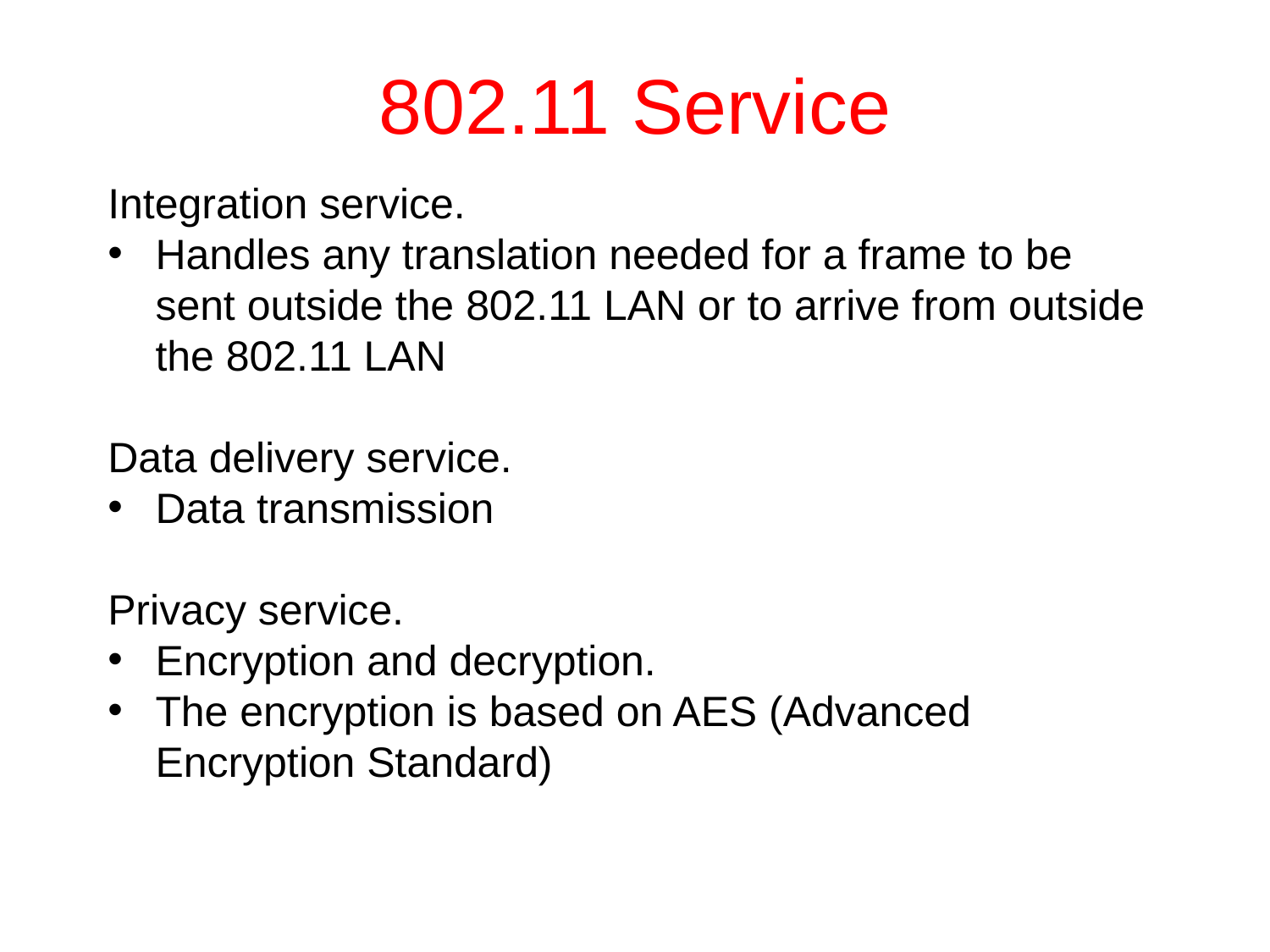

# 802.11 Service
Integration service.
Handles any translation needed for a frame to be sent outside the 802.11 LAN or to arrive from outside the 802.11 LAN

Data delivery service.
Data transmission

Privacy service.
Encryption and decryption.
The encryption is based on AES (Advanced Encryption Standard)